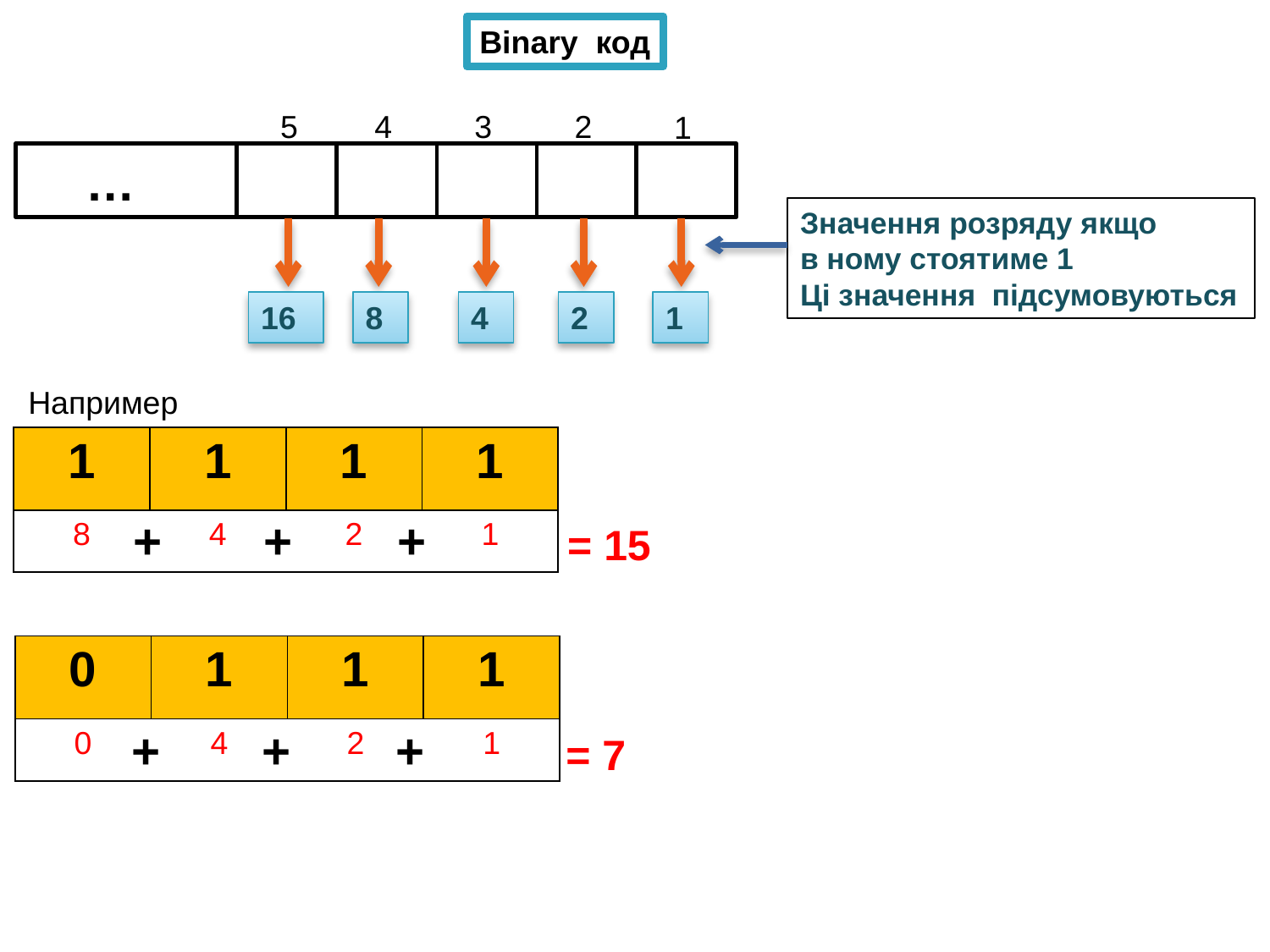

Binary  код
5
4
3
2
1

…
Значення розряду якщо
в ному стоятиме 1
Ці значення  підсумовуються
16
8
4
2
1
Например
| 1 | 1 | 1 | 1 |
| --- | --- | --- | --- |
| 8 | 4 | 2 | 1 |
+
+
+
= 15
| 0 | 1 | 1 | 1 |
| --- | --- | --- | --- |
| 0 | 4 | 2 | 1 |
+
+
+
= 7